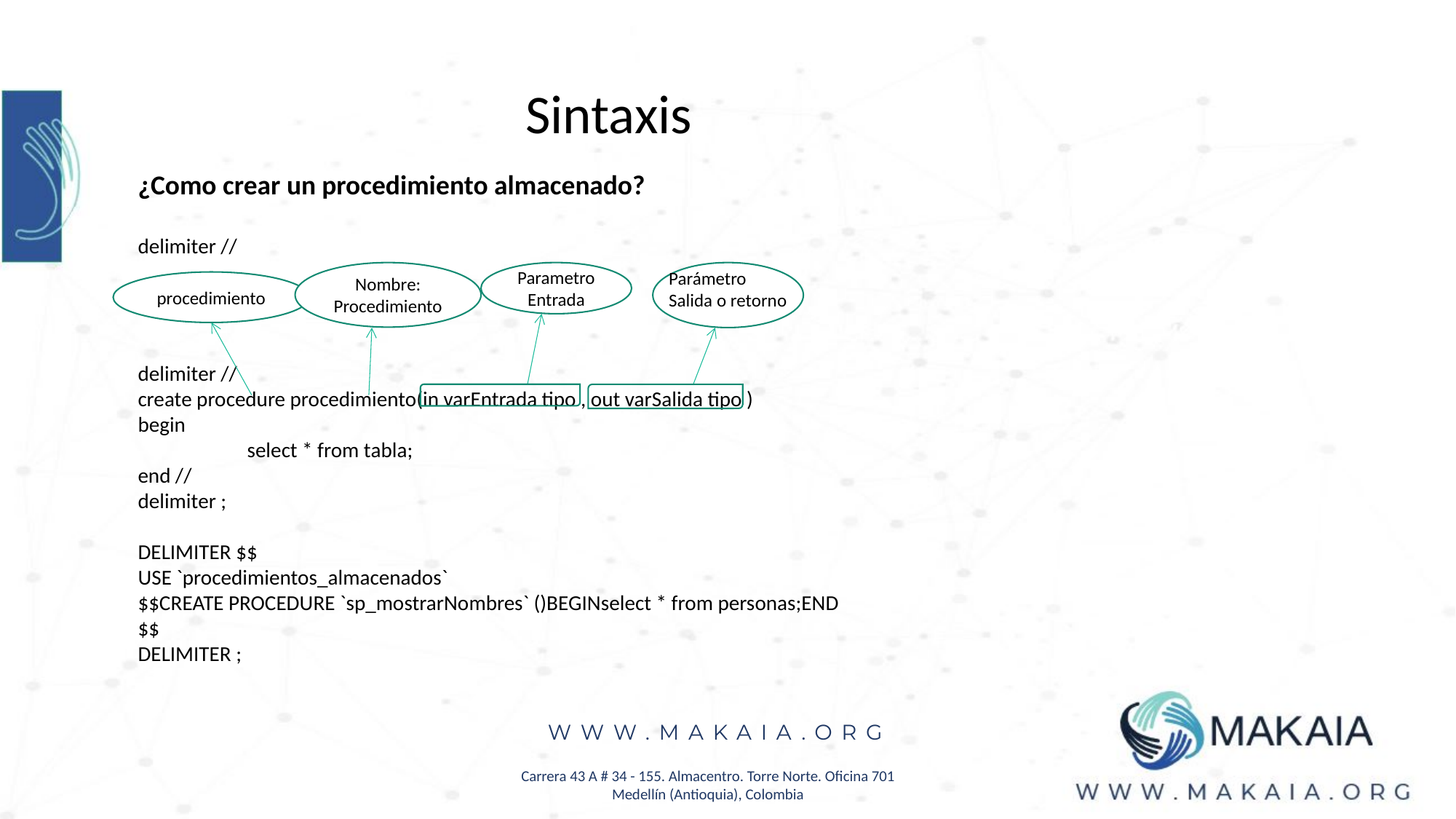

Sintaxis
¿Como crear un procedimiento almacenado?

delimiter //

delimiter //
create procedure procedimiento(in varEntrada tipo , out varSalida tipo )
begin
	select * from tabla;
end //
delimiter ;

DELIMITER $$
USE `procedimientos_almacenados`
$$CREATE PROCEDURE `sp_mostrarNombres` ()BEGINselect * from personas;END
$$
DELIMITER ;

Parámetro
Salida o retorno
Nombre: Procedimiento
fg
ParametroEntrada
procedimiento

WWW.MAKAIA.ORG
Carrera 43 A # 34 - 155. Almacentro. Torre Norte. Oficina 701
Medellín (Antioquia), Colombia